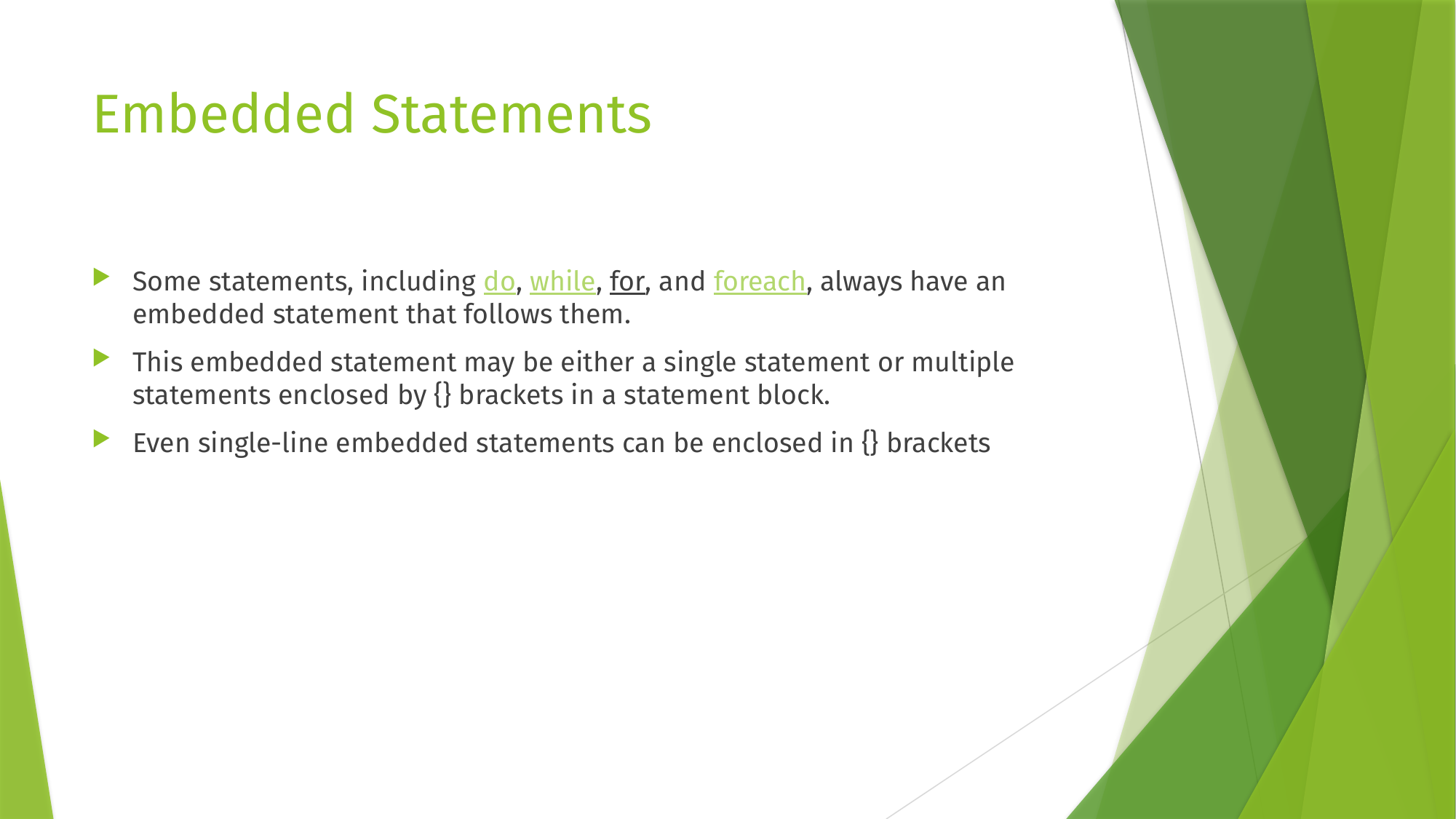

# Embedded Statements
Some statements, including do, while, for, and foreach, always have an embedded statement that follows them.
This embedded statement may be either a single statement or multiple statements enclosed by {} brackets in a statement block.
Even single-line embedded statements can be enclosed in {} brackets